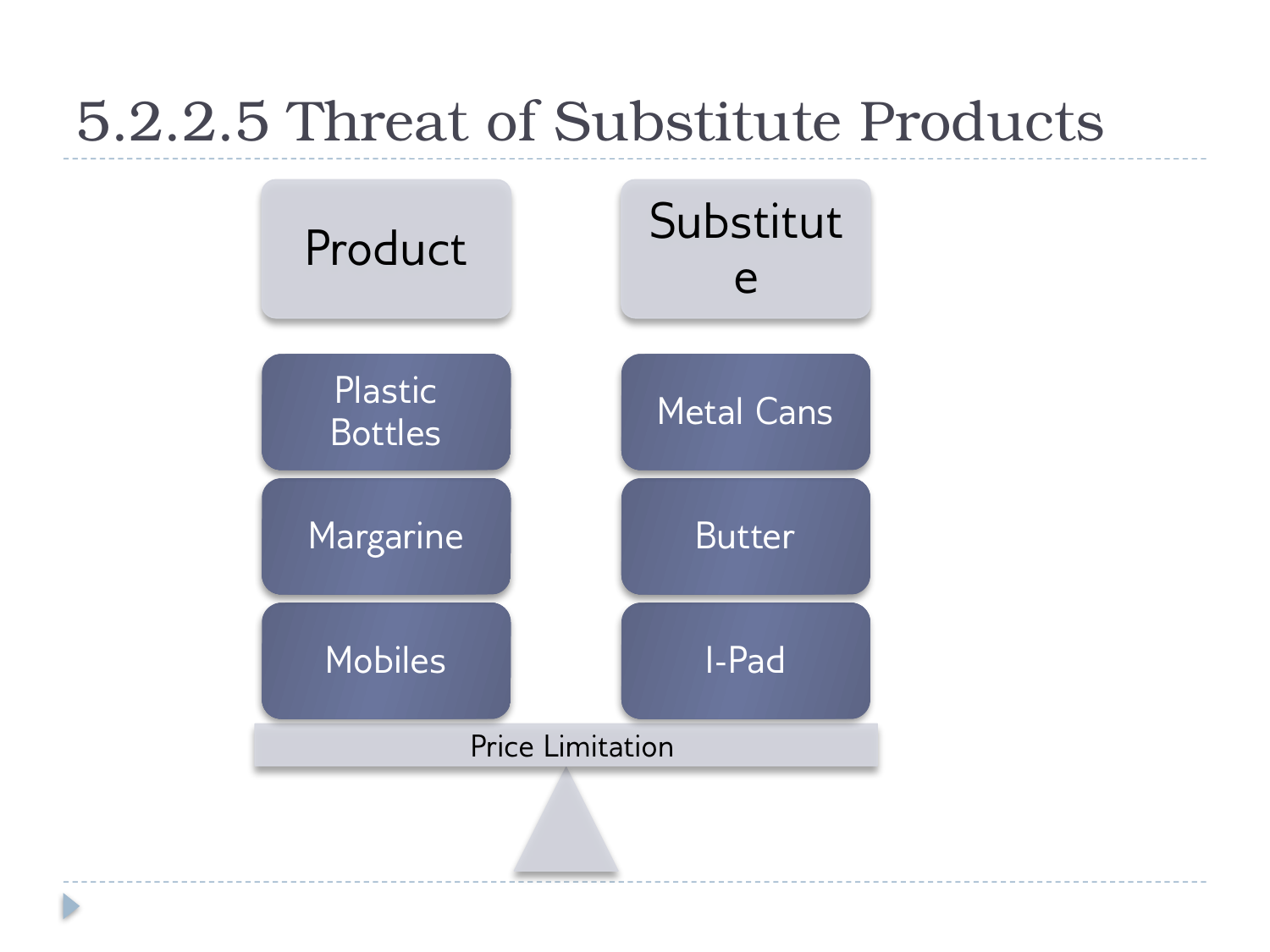

# 5.2.2.5 Threat of Substitute Products
Product
Substitute
I-Pad
Butter
Metal Cans
Mobiles
Margarine
Plastic Bottles
Price Limitation